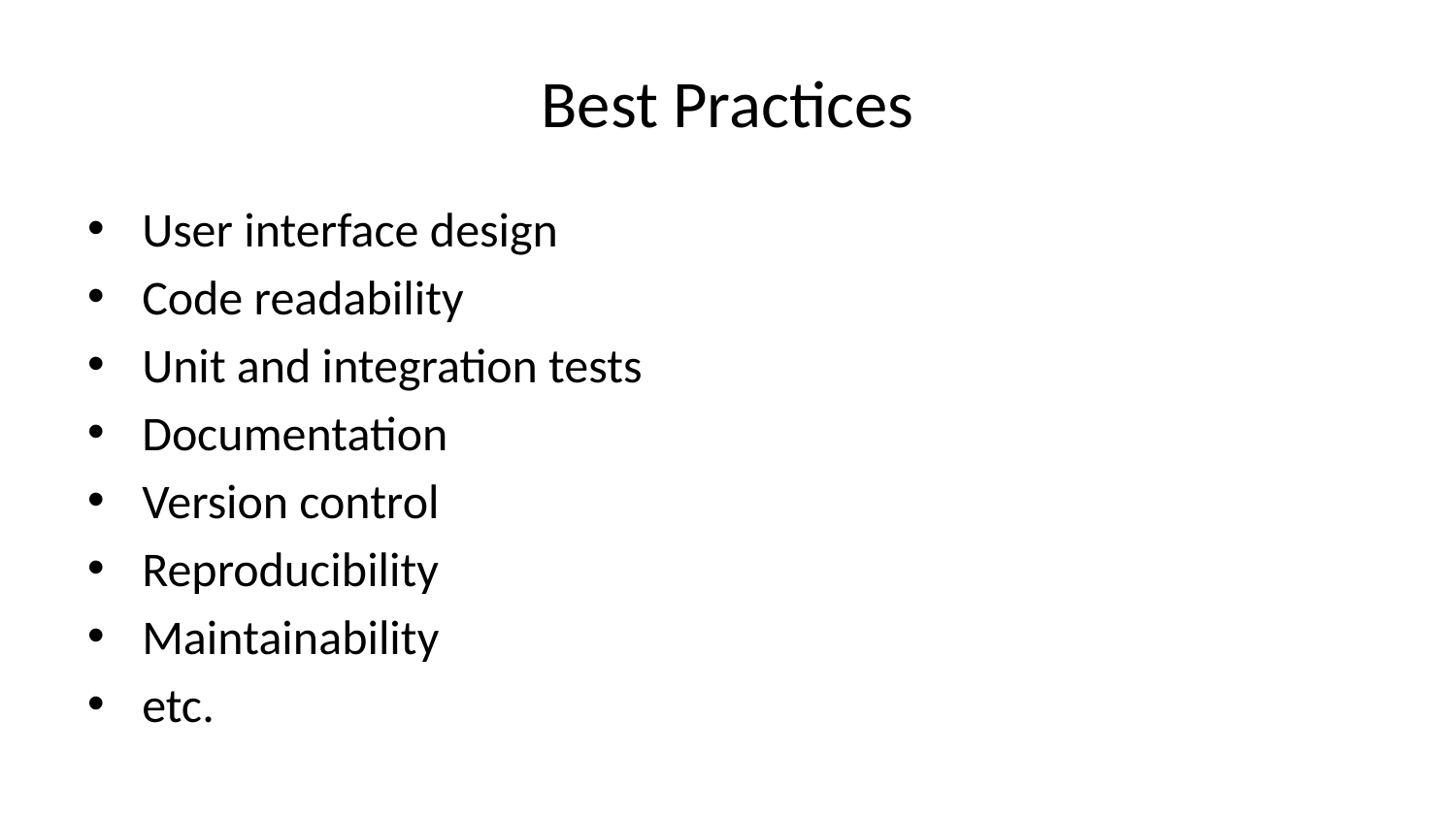

# Best Practices
User interface design
Code readability
Unit and integration tests
Documentation
Version control
Reproducibility
Maintainability
etc.